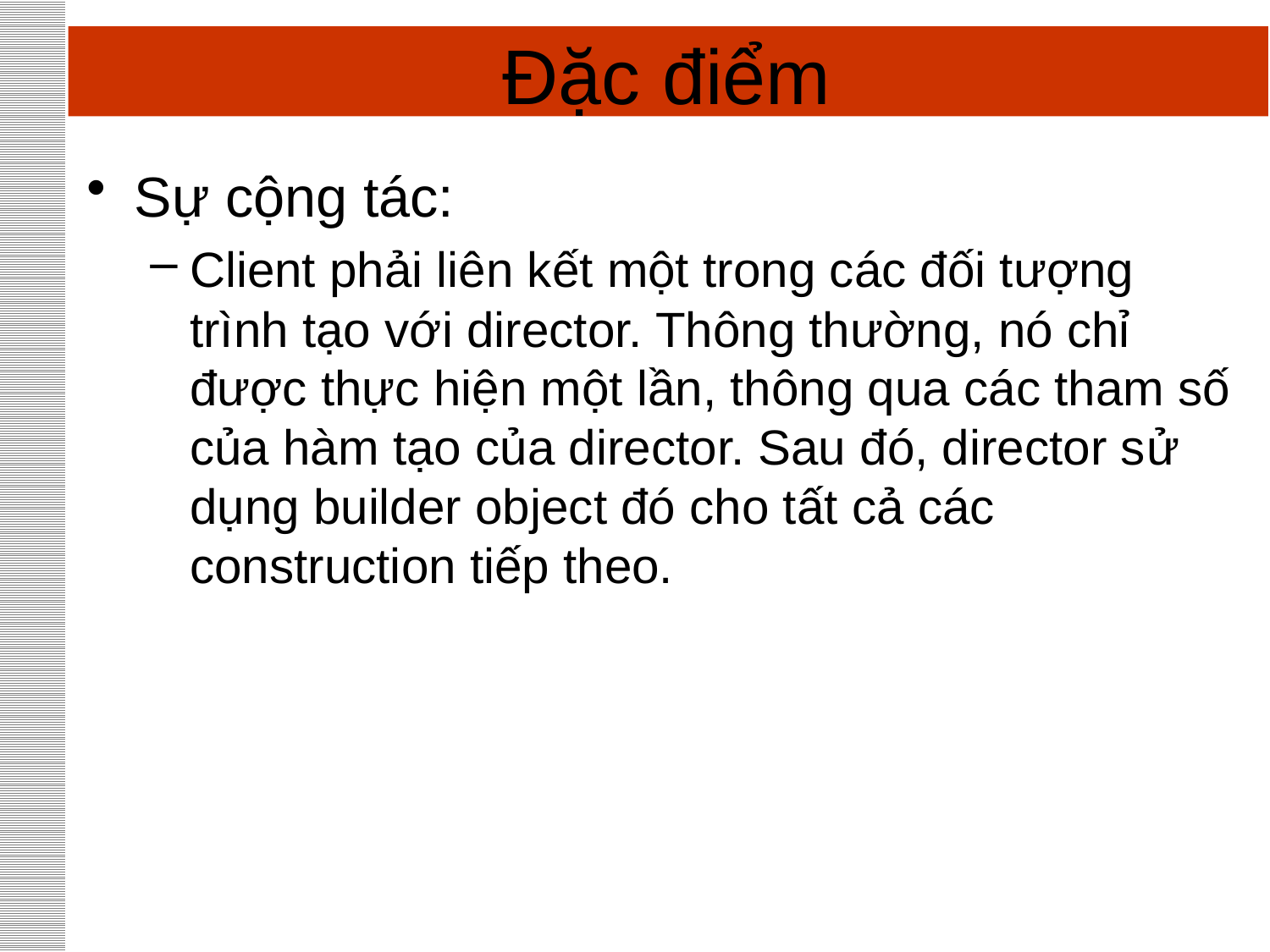

# Đặc điểm
Sự cộng tác:
Client phải liên kết một trong các đối tượng trình tạo với director. Thông thường, nó chỉ được thực hiện một lần, thông qua các tham số của hàm tạo của director. Sau đó, director sử dụng builder object đó cho tất cả các construction tiếp theo.